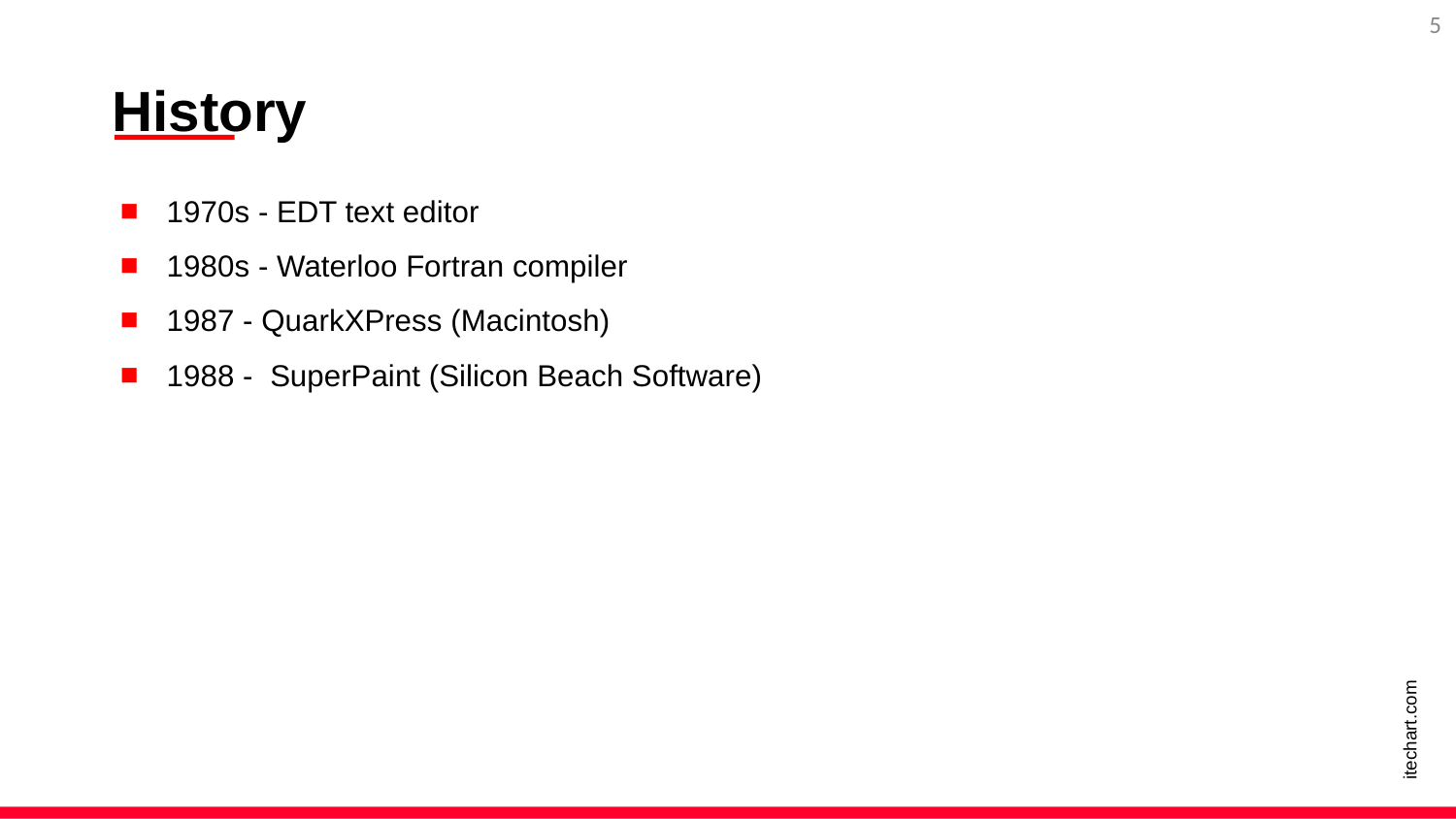

5
History

1970s - EDT text editor
1980s - Waterloo Fortran compiler
1987 - QuarkXPress (Macintosh)
1988 -  SuperPaint (Silicon Beach Software)

itechart.com